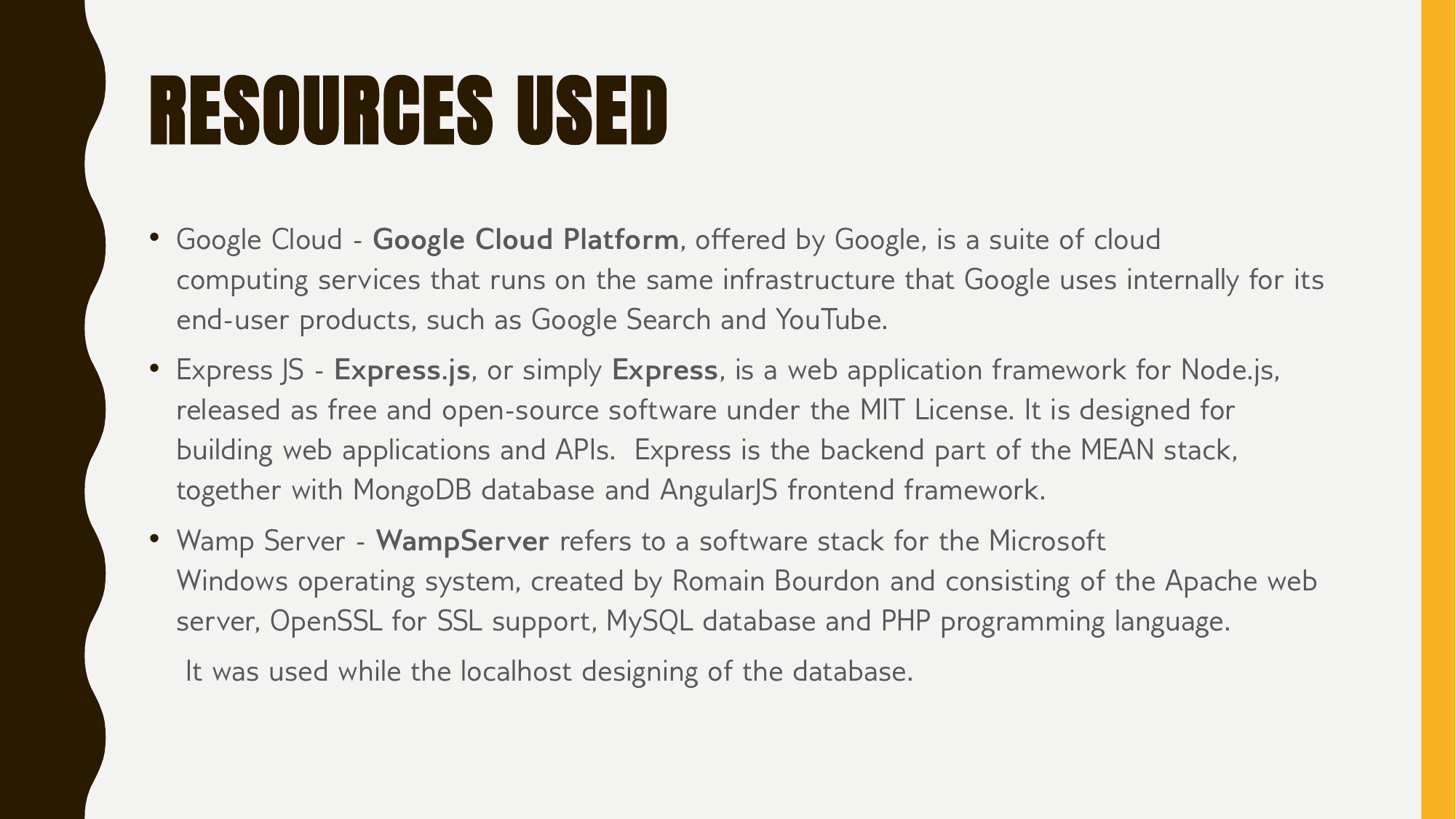

# Resources Used
Google Cloud - Google Cloud Platform, offered by Google, is a suite of cloud computing services that runs on the same infrastructure that Google uses internally for its end-user products, such as Google Search and YouTube.
Express JS - Express.js, or simply Express, is a web application framework for Node.js, released as free and open-source software under the MIT License. It is designed for building web applications and APIs.  Express is the backend part of the MEAN stack, together with MongoDB database and AngularJS frontend framework.
Wamp Server - WampServer refers to a software stack for the Microsoft Windows operating system, created by Romain Bourdon and consisting of the Apache web server, OpenSSL for SSL support, MySQL database and PHP programming language.
    It was used while the localhost designing of the database.